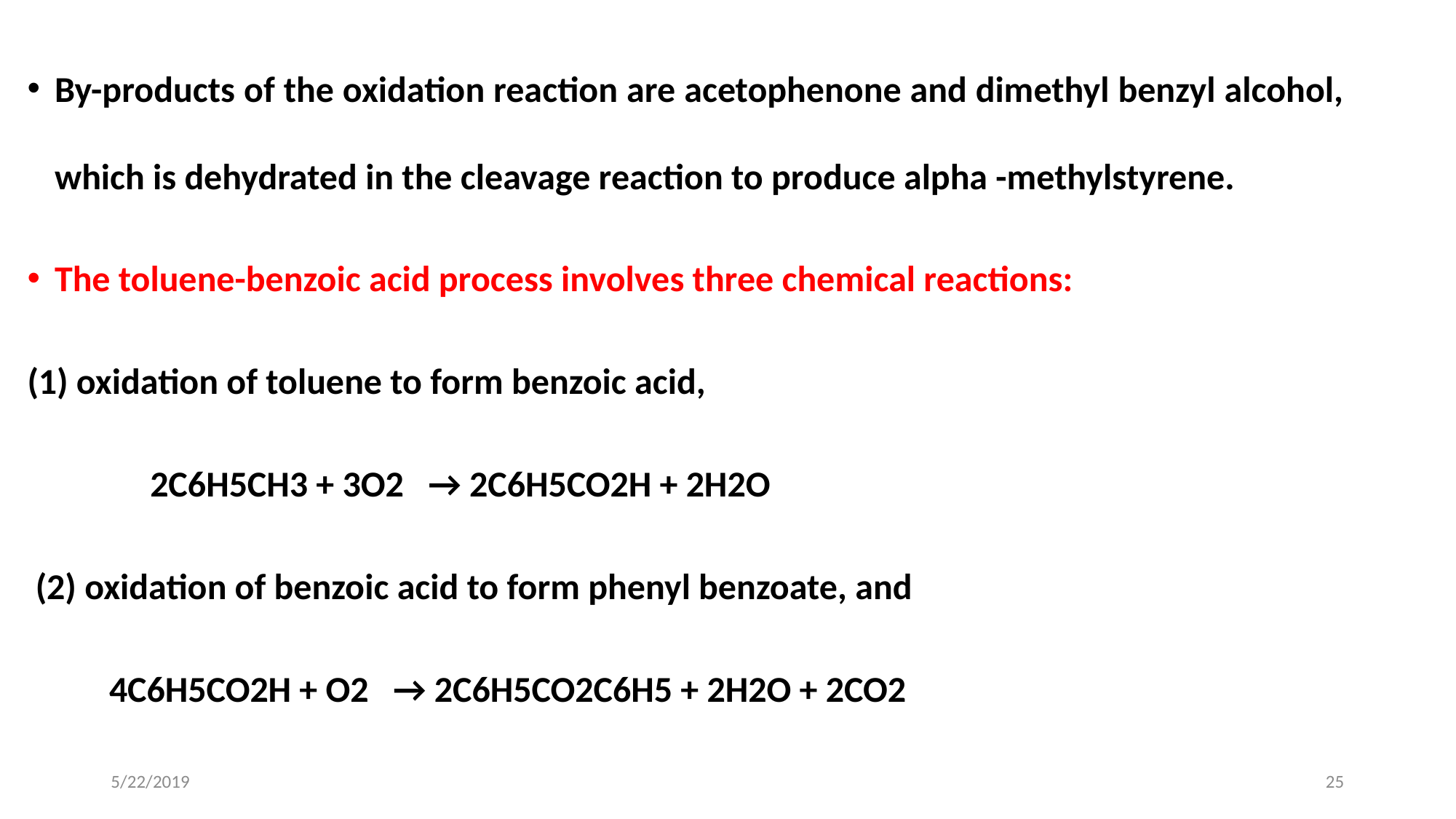

By-products of the oxidation reaction are acetophenone and dimethyl benzyl alcohol, which is dehydrated in the cleavage reaction to produce alpha -methylstyrene.
The toluene-benzoic acid process involves three chemical reactions:
(1) oxidation of toluene to form benzoic acid,
               2C6H5CH3 + 3O2   → 2C6H5CO2H + 2H2O
 (2) oxidation of benzoic acid to form phenyl benzoate, and
          4C6H5CO2H + O2   → 2C6H5CO2C6H5 + 2H2O + 2CO2

5/22/2019
25